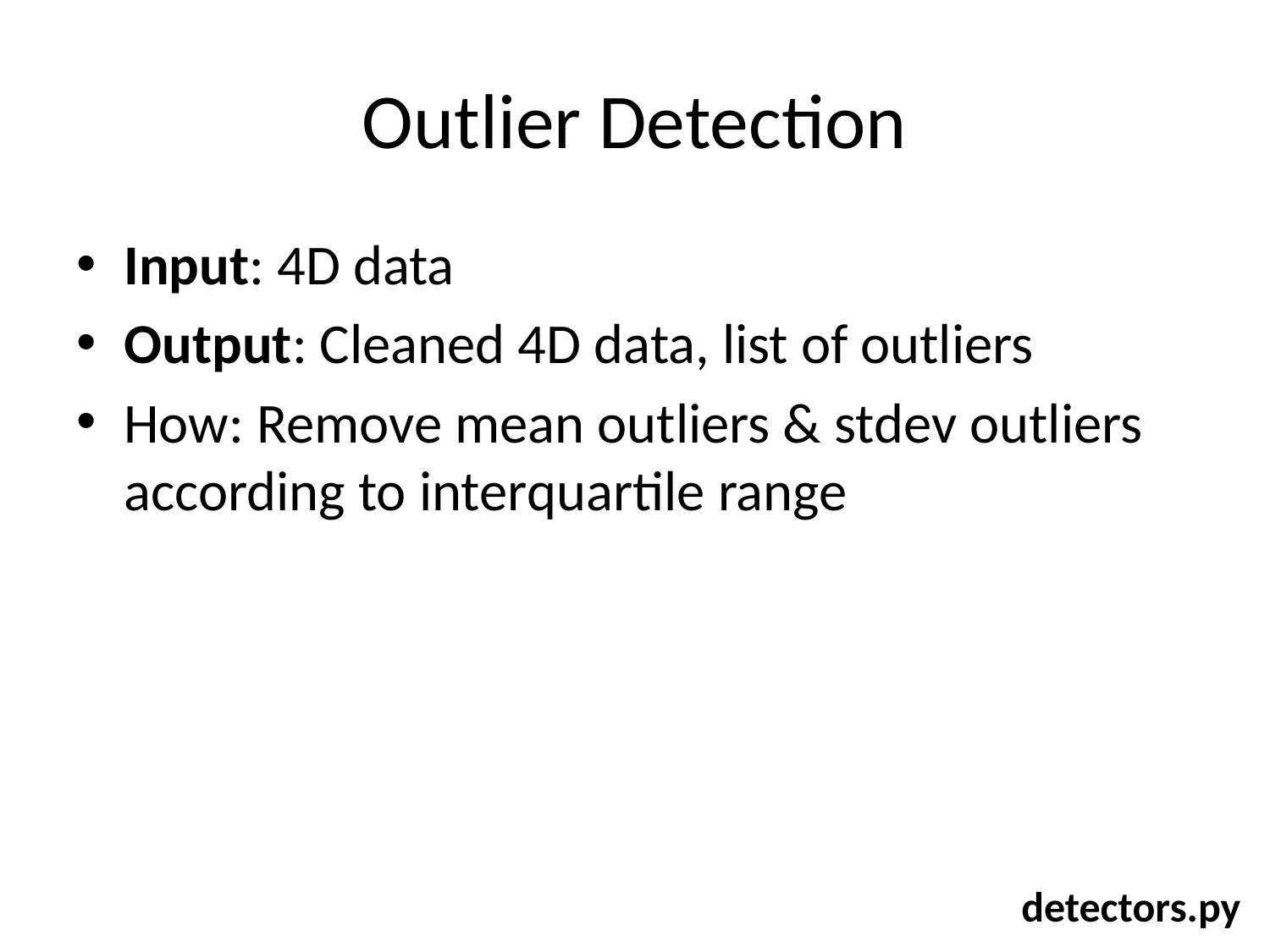

# Outlier Detection
Input: 4D data
Output: Cleaned 4D data, list of outliers
How: Remove mean outliers & stdev outliers according to interquartile range
detectors.py